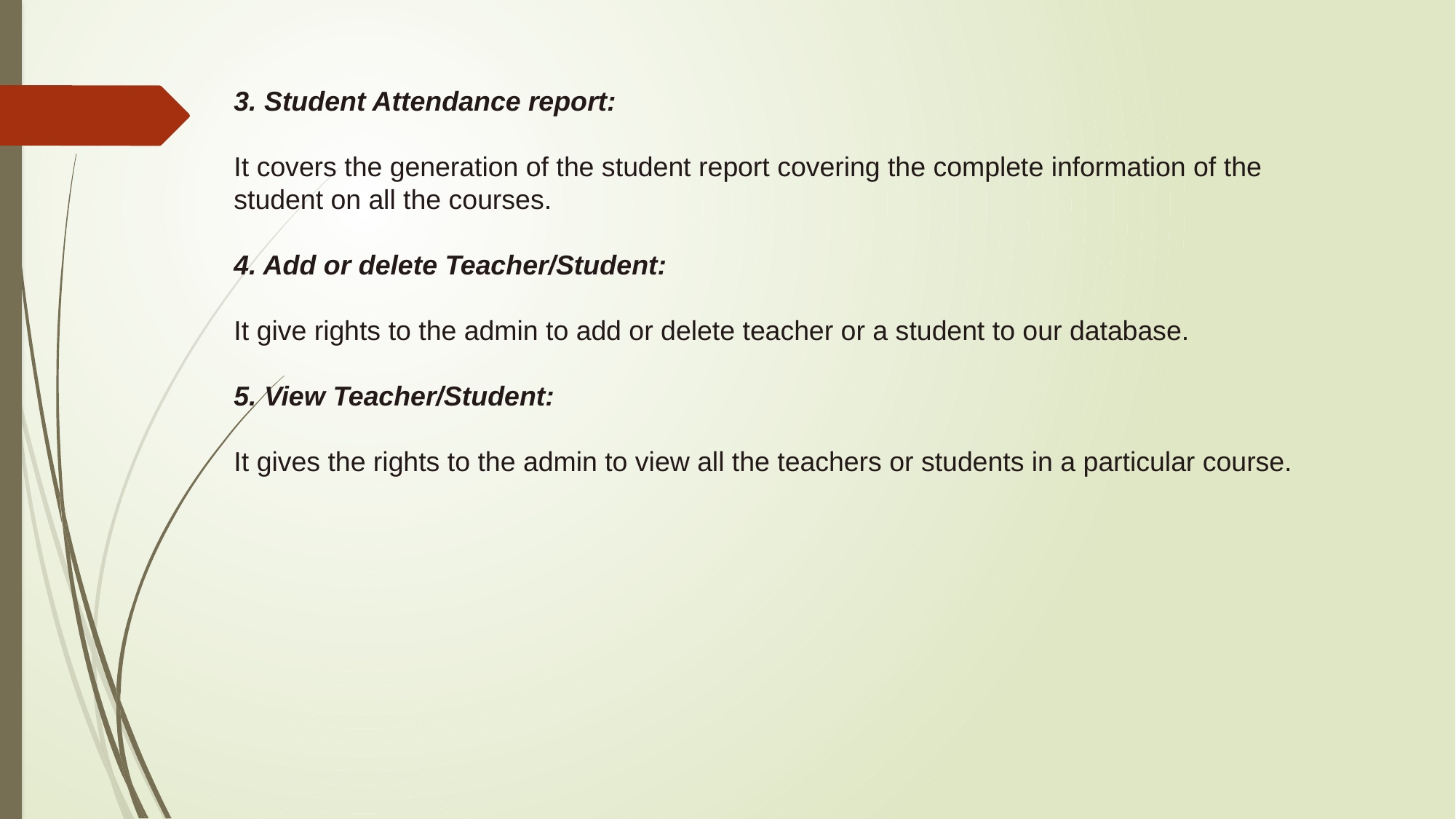

3. Student Attendance report:

It covers the generation of the student report covering the complete information of the student on all the courses.

4. Add or delete Teacher/Student:

It give rights to the admin to add or delete teacher or a student to our database.

5. View Teacher/Student:

It gives the rights to the admin to view all the teachers or students in a particular course.